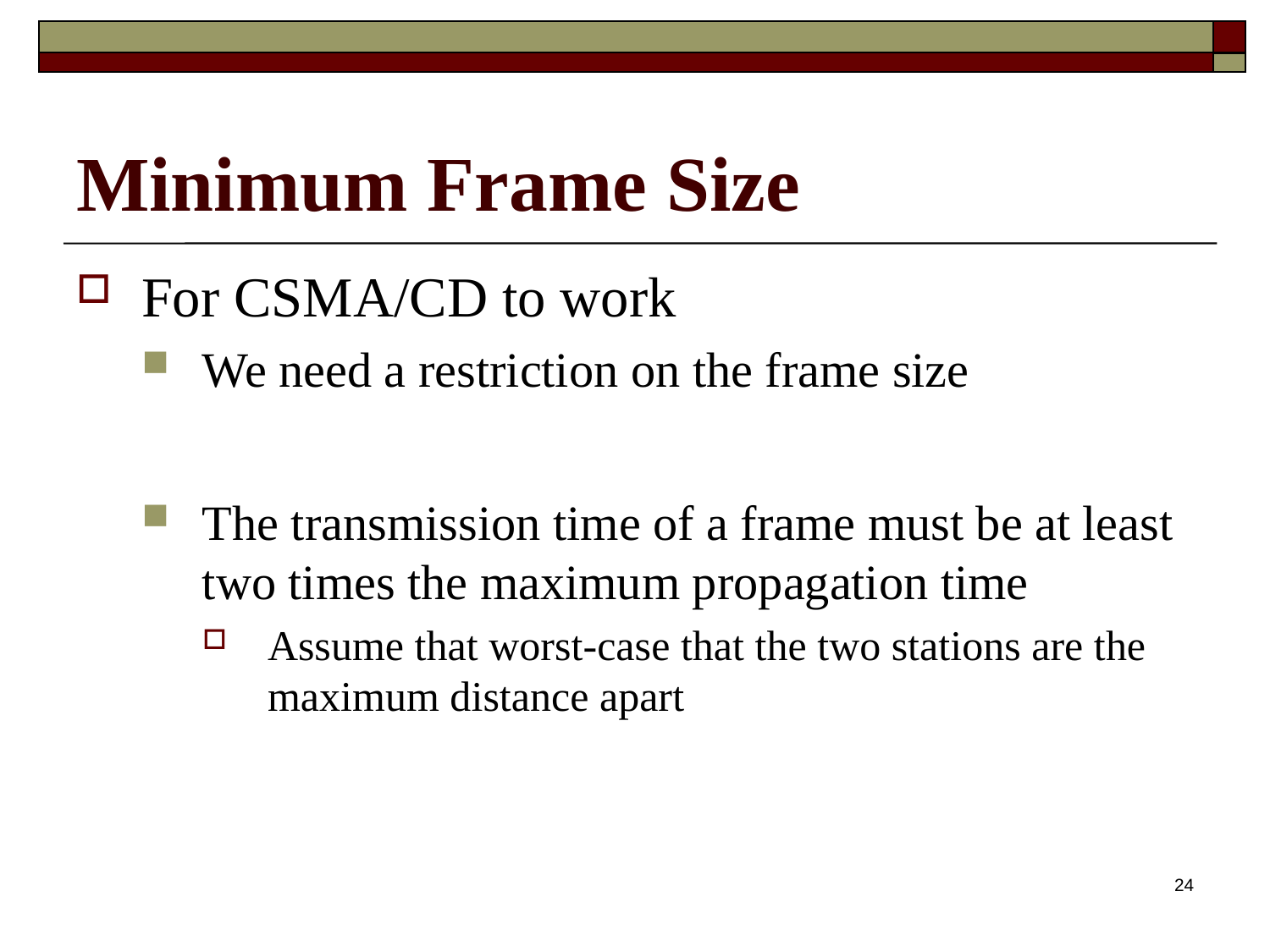

# Minimum Frame Size
For CSMA/CD to work
We need a restriction on the frame size

The transmission time of a frame must be at least two times the maximum propagation time
Assume that worst-case that the two stations are the maximum distance apart

24